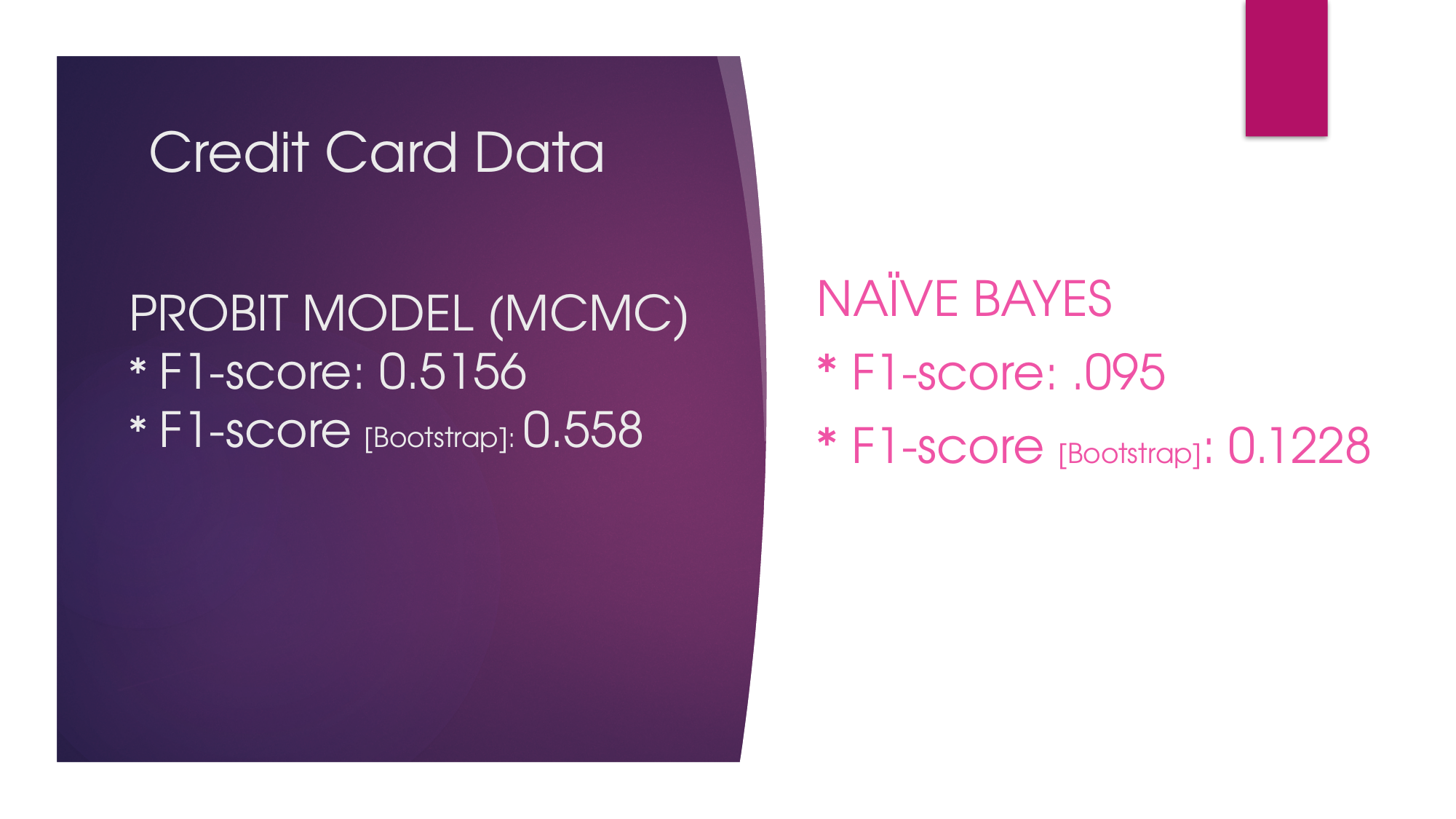

Credit Card Data
Naïve Bayes
* F1-score: .095
* F1-score [Bootstrap]: 0.1228
# PROBIT MODEL (MCMC) * F1-score: 0.5156 * F1-score [Bootstrap]: 0.558